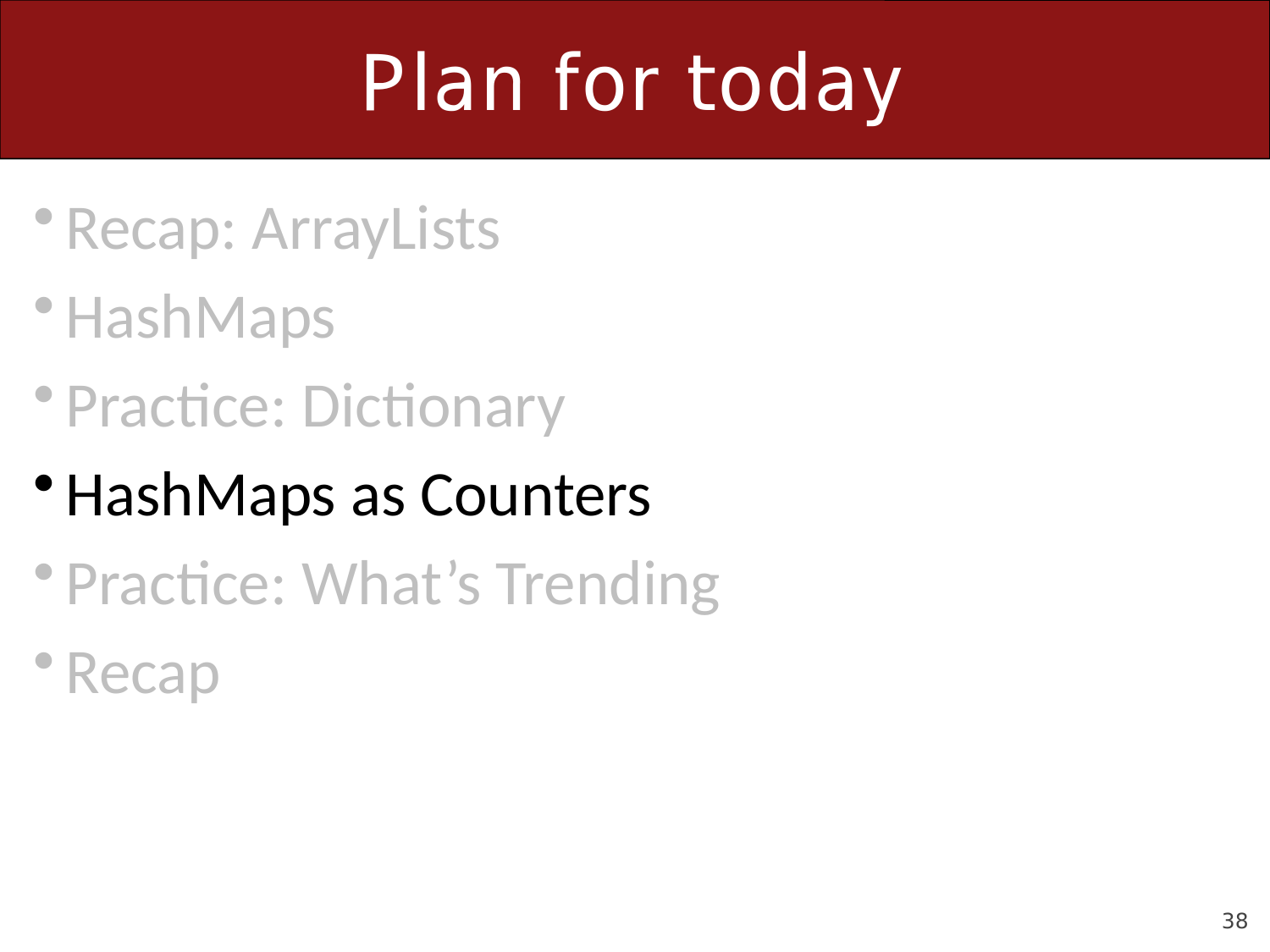

# Plan for today
Recap: ArrayLists
HashMaps
Practice: Dictionary
HashMaps as Counters
Practice: What’s Trending
Recap